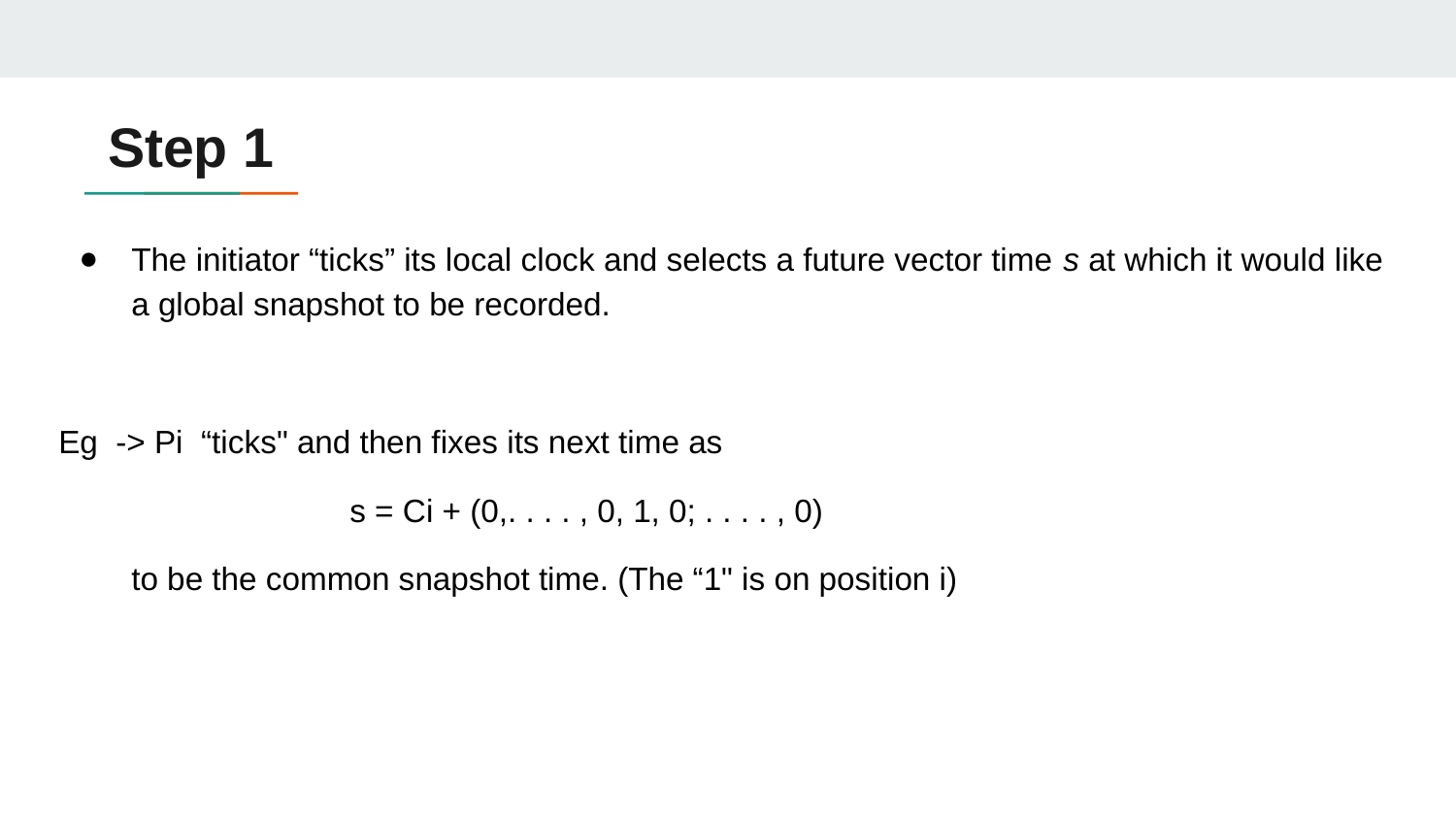

# Step 1
The initiator “ticks” its local clock and selects a future vector time s at which it would like a global snapshot to be recorded.

Eg  -> Pi  “ticks" and then fixes its next time as
 		s = Ci + (0,. . . . , 0, 1, 0; . . . . , 0)
to be the common snapshot time. (The “1" is on position i)